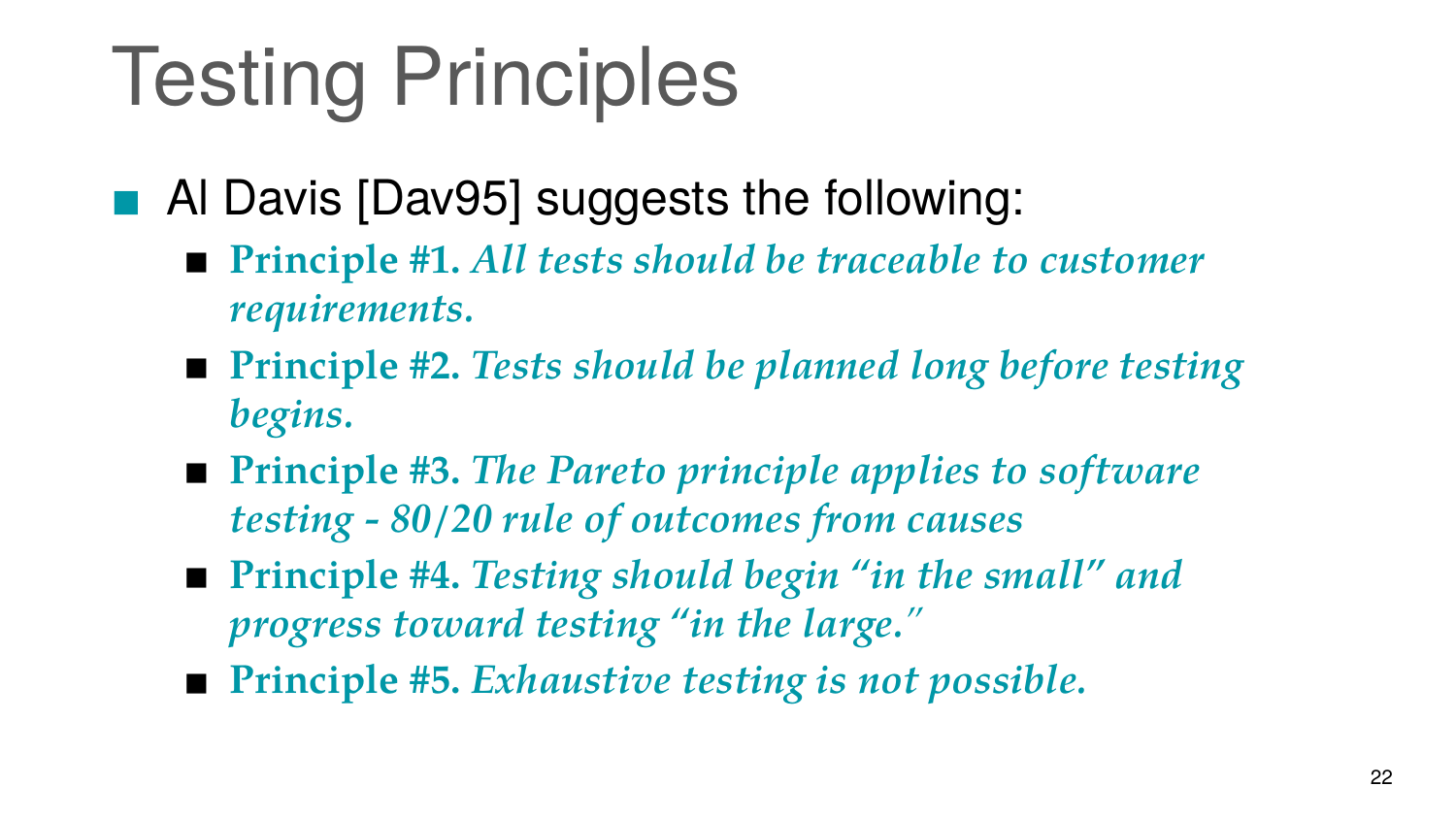

# Testing Principles
Al Davis [Dav95] suggests the following:
Principle #1. All tests should be traceable to customer requirements.
Principle #2. Tests should be planned long before testing begins.
Principle #3. The Pareto principle applies to software testing - 80/20 rule of outcomes from causes
Principle #4. Testing should begin “in the small” and progress toward testing “in the large.”
Principle #5. Exhaustive testing is not possible.
22